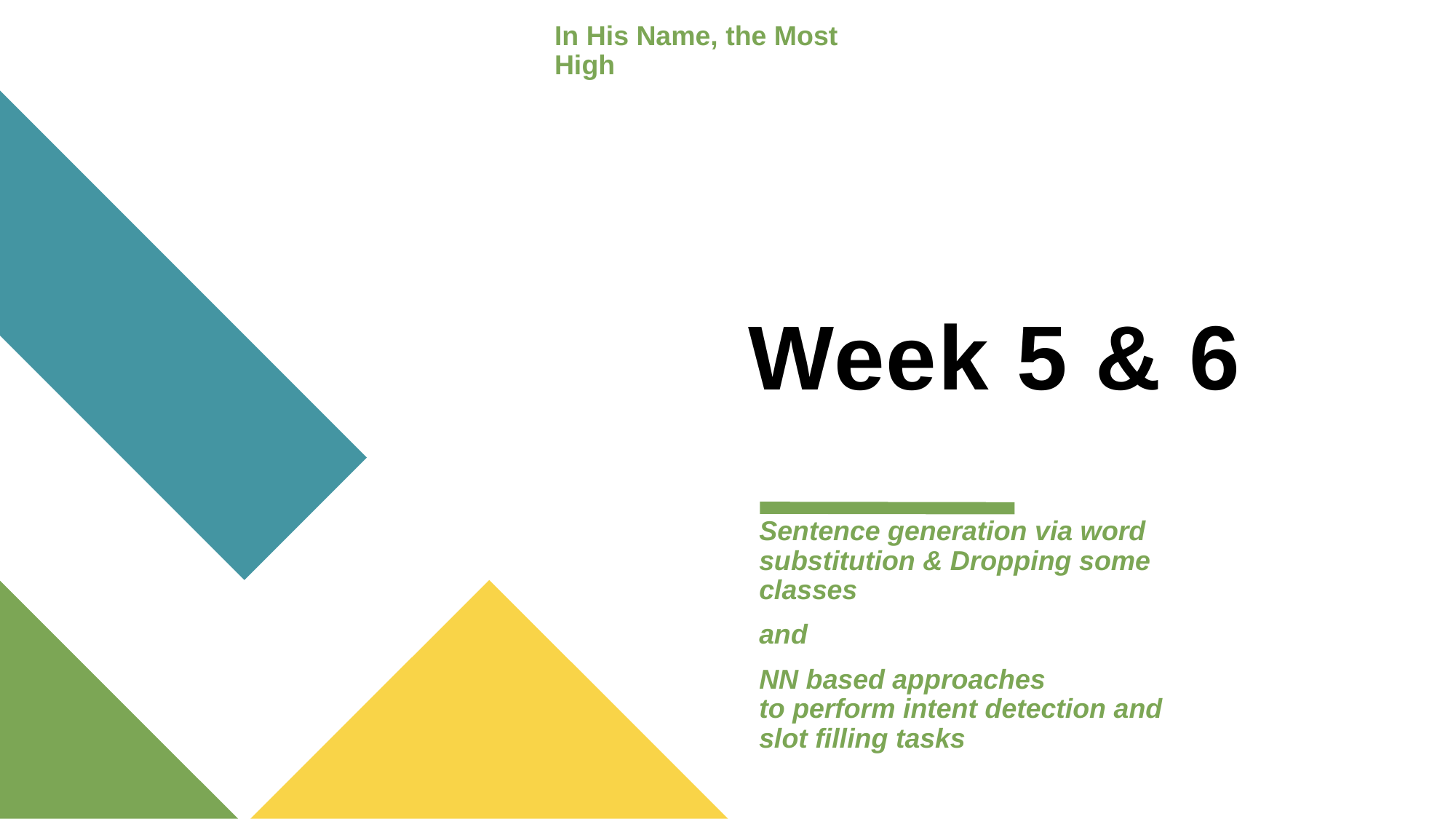

In His Name, the Most High

# Week 5 & 6
Sentence generation via word substitution & Dropping some classes
and
NN based approaches
to perform intent detection and slot filling tasks